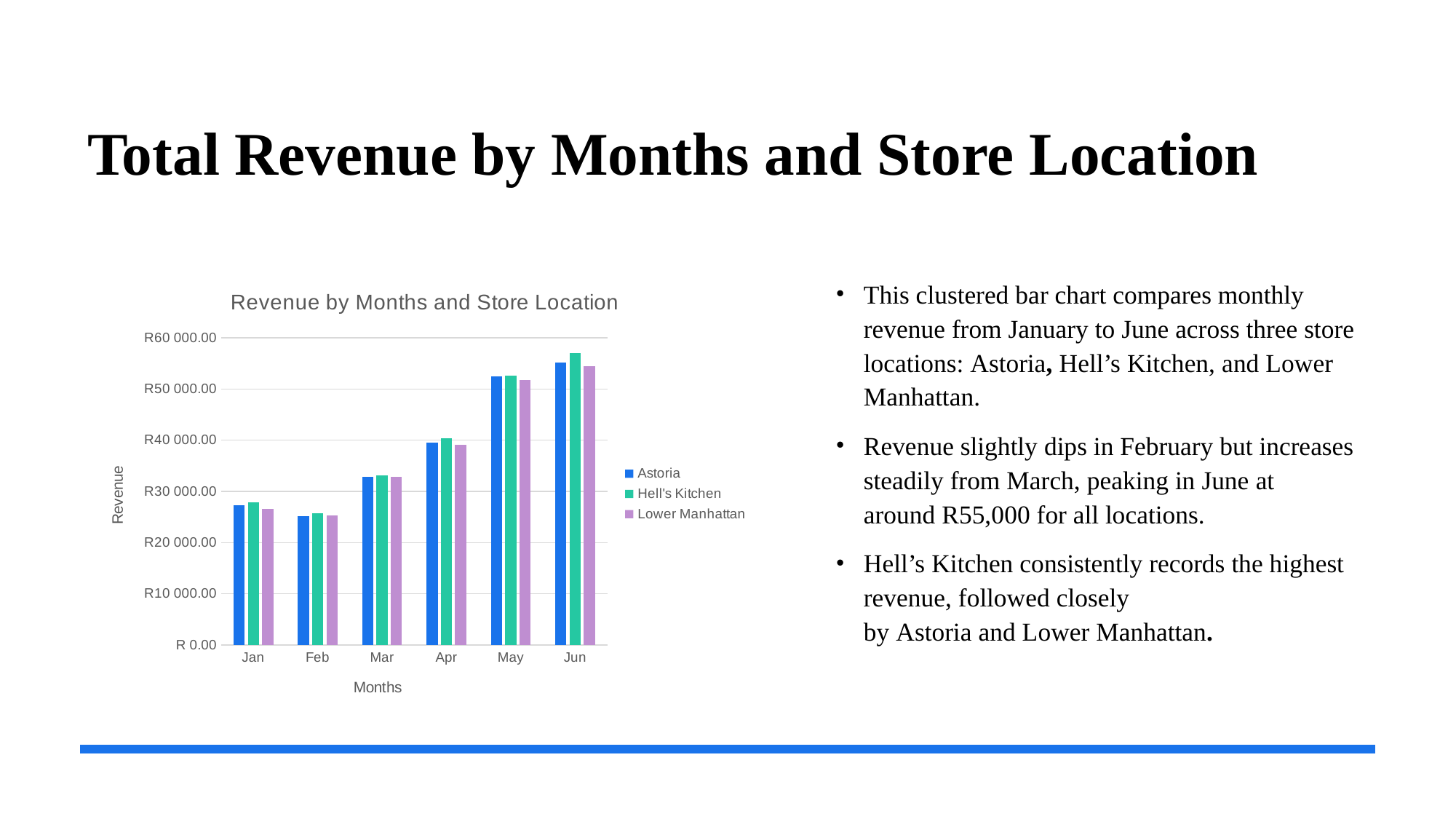

# Total Revenue by Months and Store Location

### Chart:  Revenue by Months and Store Location

| Category | Astoria | Hell's Kitchen | Lower Manhattan |
|---|---|---|---|
| Jan | 27313.660000000076 | 27820.64999999997 | 26543.429999999942 |
| Feb | 25105.340000000077 | 25719.799999999963 | 25320.049999999905 |
| Mar | 32835.43000000003 | 33110.569999999854 | 32888.67999999981 |
| Apr | 39477.60999999983 | 40304.139999999745 | 39159.32999999965 |
| May | 52428.75999999932 | 52598.929999999375 | 51700.06999999959 |
| Jun | 55083.109999999266 | 56957.07999999935 | 54445.68999999965 |
This clustered bar chart compares monthly revenue from January to June across three store locations: Astoria, Hell’s Kitchen, and Lower Manhattan.
Revenue slightly dips in February but increases steadily from March, peaking in June at around R55,000 for all locations.
Hell’s Kitchen consistently records the highest revenue, followed closely by Astoria and Lower Manhattan.